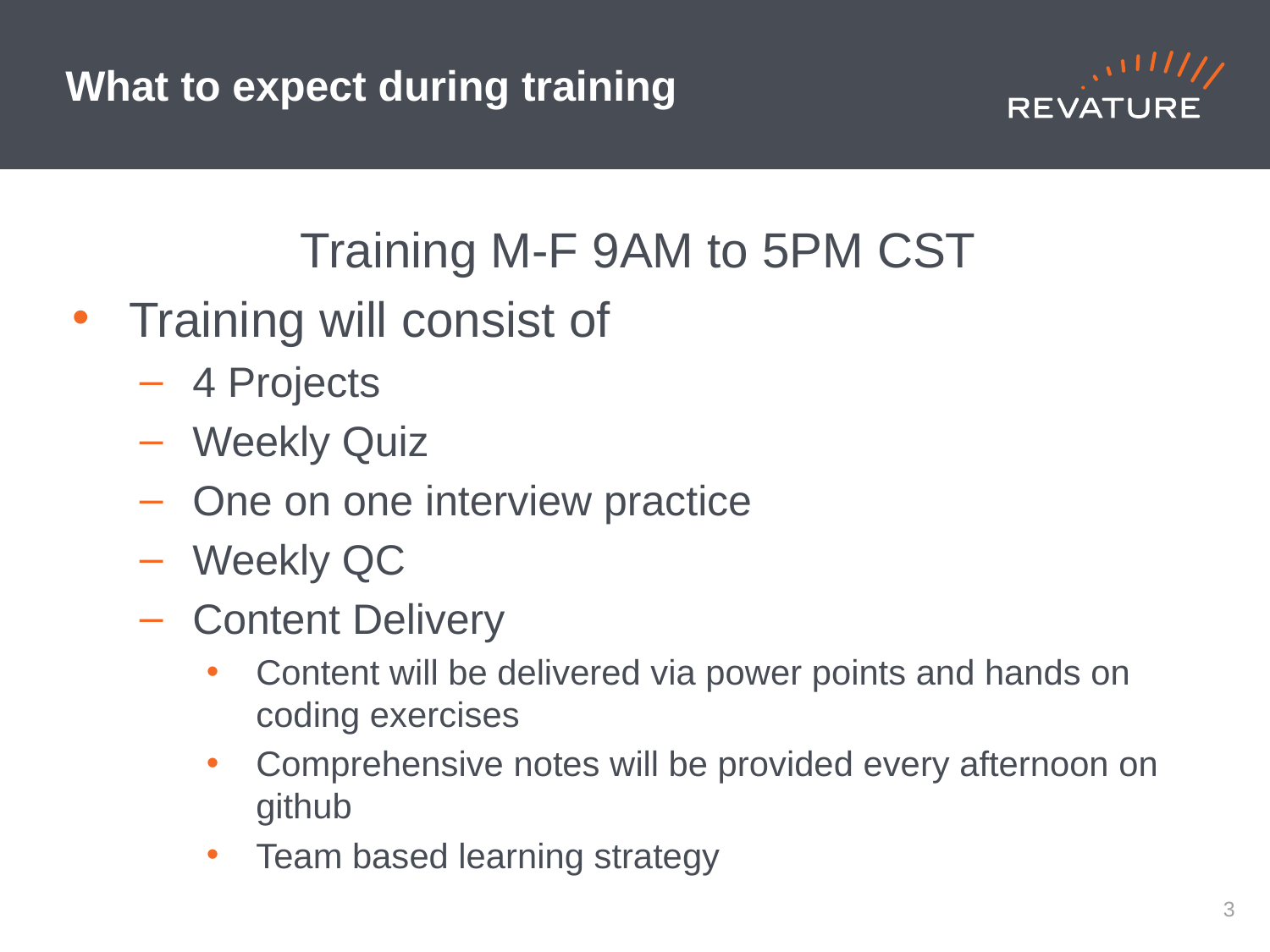

# What to expect during training
Training M-F 9AM to 5PM CST
Training will consist of
4 Projects
Weekly Quiz
One on one interview practice
Weekly QC
Content Delivery
Content will be delivered via power points and hands on coding exercises
Comprehensive notes will be provided every afternoon on github
Team based learning strategy
3